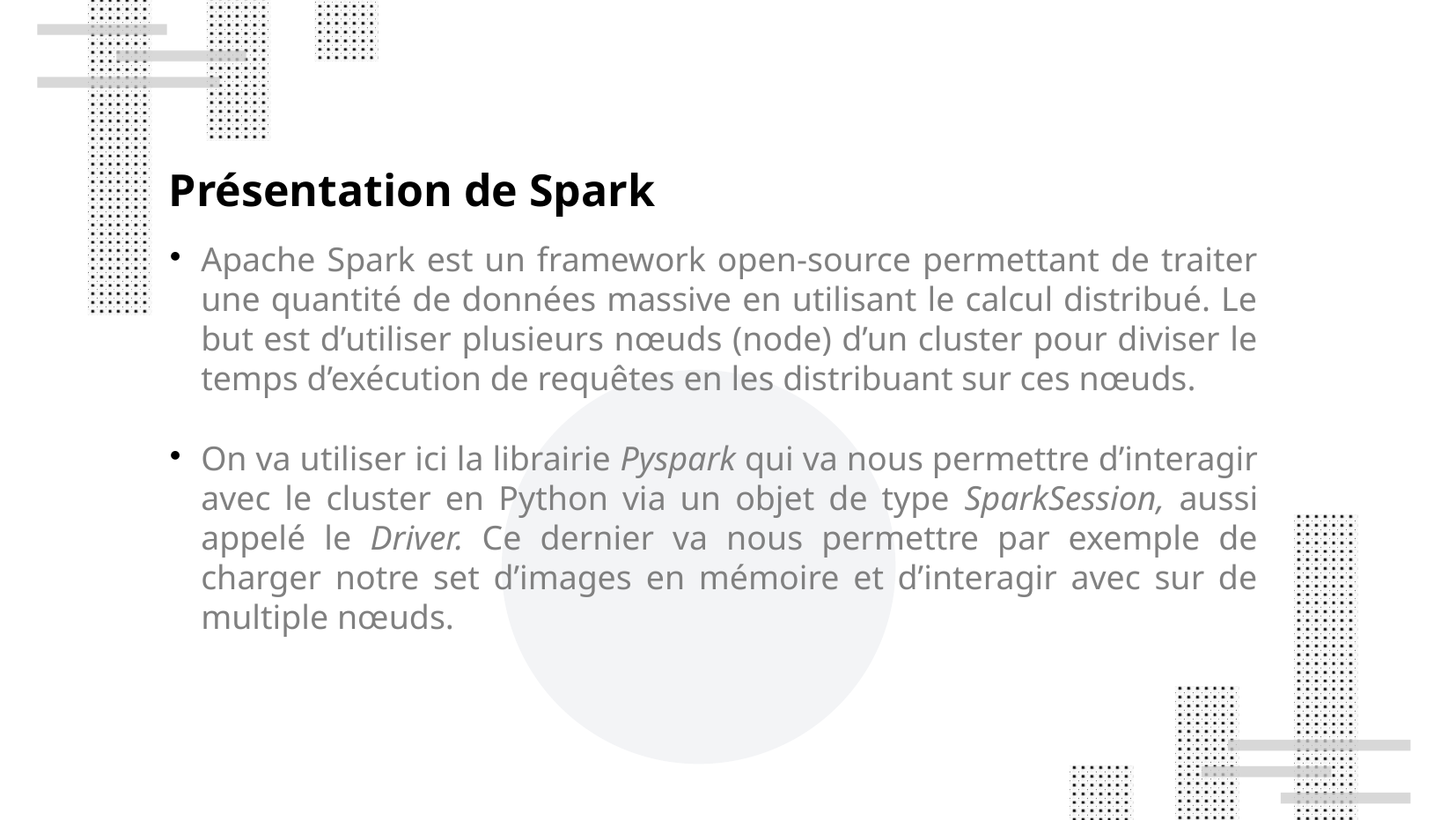

Présentation de Spark
Apache Spark est un framework open-source permettant de traiter une quantité de données massive en utilisant le calcul distribué. Le but est d’utiliser plusieurs nœuds (node) d’un cluster pour diviser le temps d’exécution de requêtes en les distribuant sur ces nœuds.
On va utiliser ici la librairie Pyspark qui va nous permettre d’interagir avec le cluster en Python via un objet de type SparkSession, aussi appelé le Driver. Ce dernier va nous permettre par exemple de charger notre set d’images en mémoire et d’interagir avec sur de multiple nœuds.